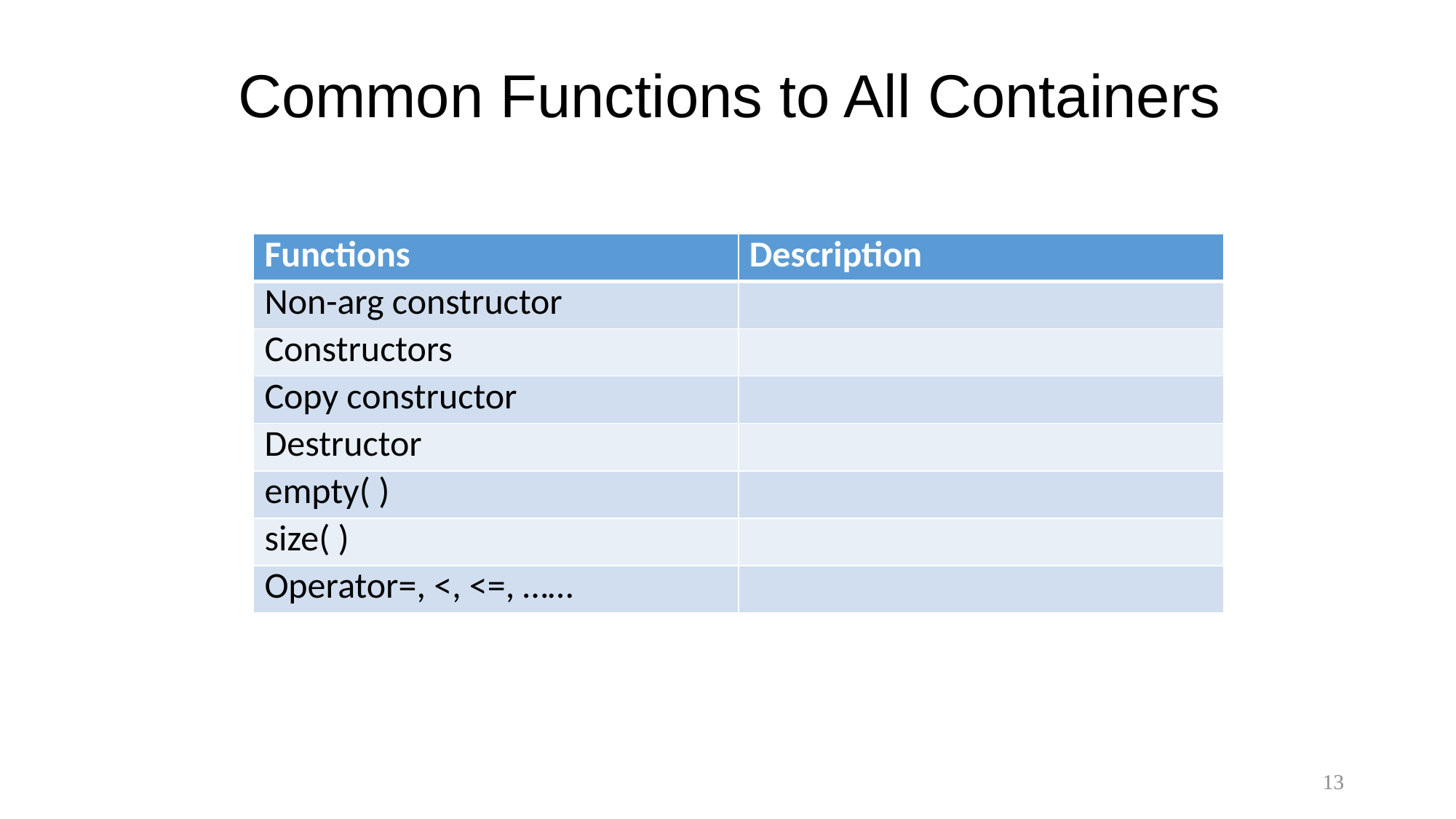

# Common Functions to All Containers

| Functions | Description |
| --- | --- |
| Non-arg constructor |  |
| Constructors |  |
| Copy constructor |  |
| Destructor |  |
| empty( ) |  |
| size( ) |  |
| Operator=, <, <=, …… |  |
13